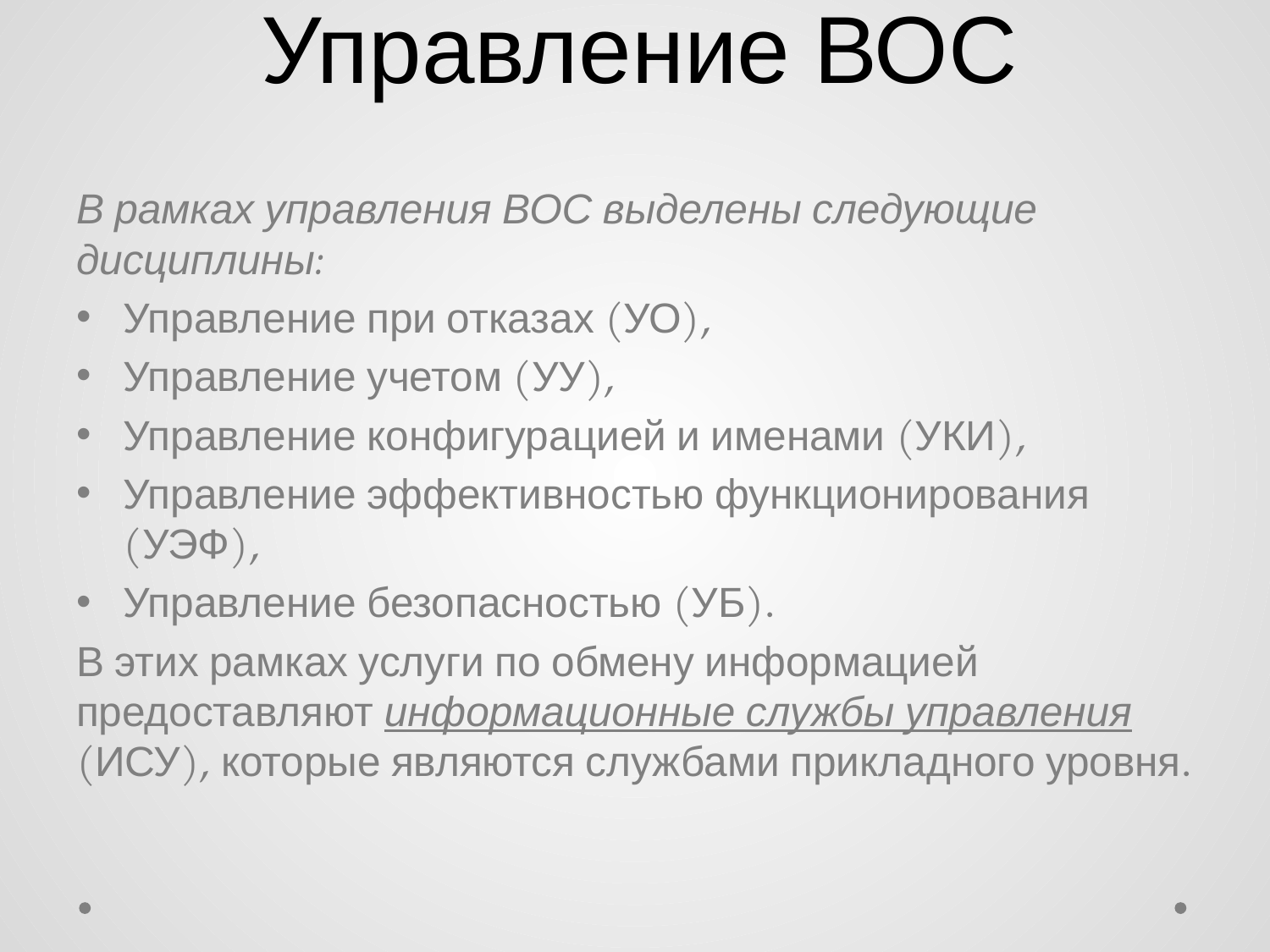

# Управление ВОС
В рамках управления ВОС выделены следующие дисциплины:
Управление при отказах (УО),
Управление учетом (УУ),
Управление конфигурацией и именами (УКИ),
Управление эффективностью функционирования (УЭФ),
Управление безопасностью (УБ).
В этих рамках услуги по обмену информацией предоставляют информационные службы управления (ИСУ), которые являются службами прикладного уровня.